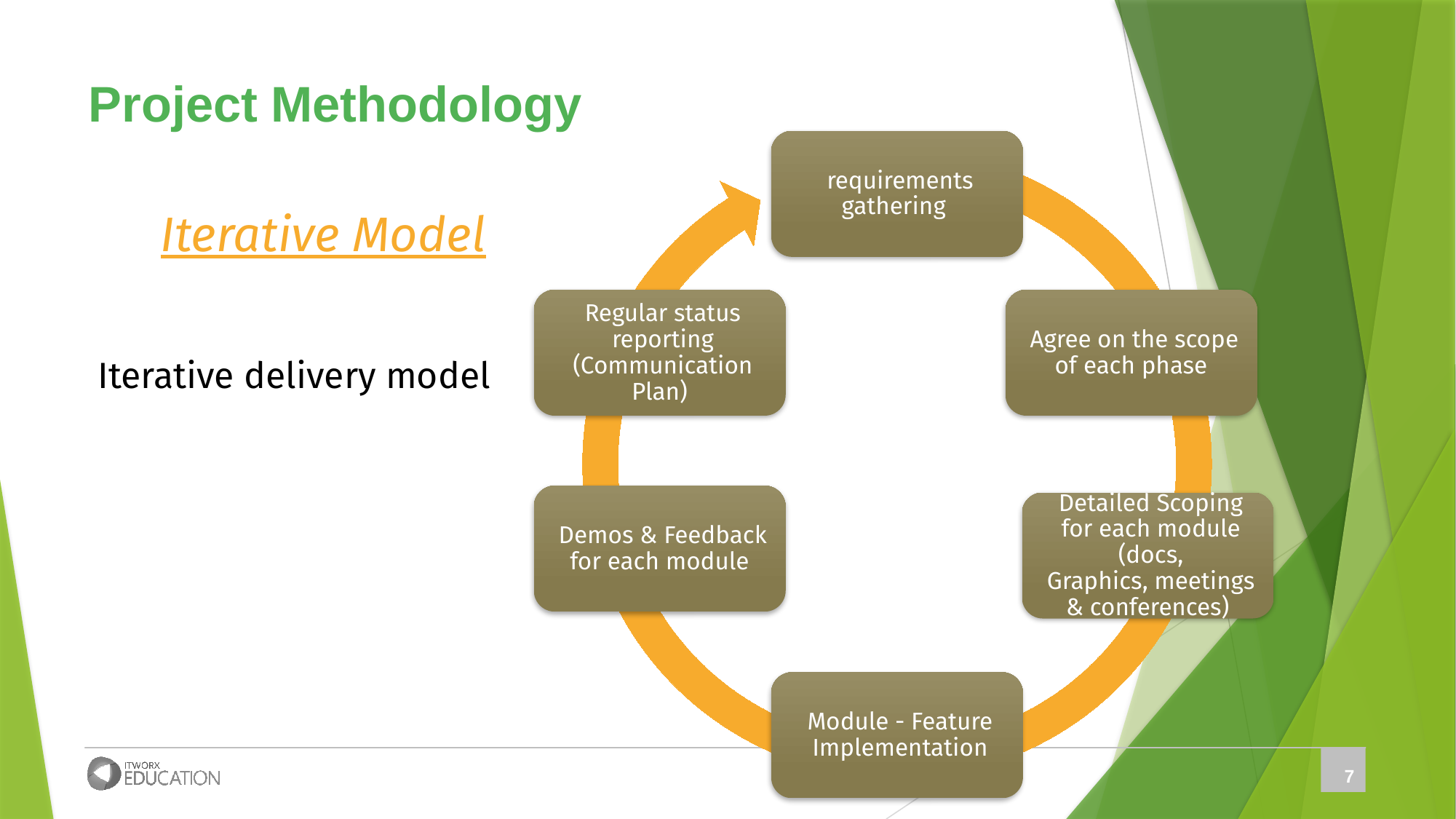

Project Methodology
requirements gathering
Agree on the scope of each phase
Detailed Scoping for each module (docs, Graphics, meetings & conferences)
Module - Feature Implementation
Demos & Feedback for each module
Regular status reporting (Communication Plan)
Iterative Model
Iterative delivery model

7